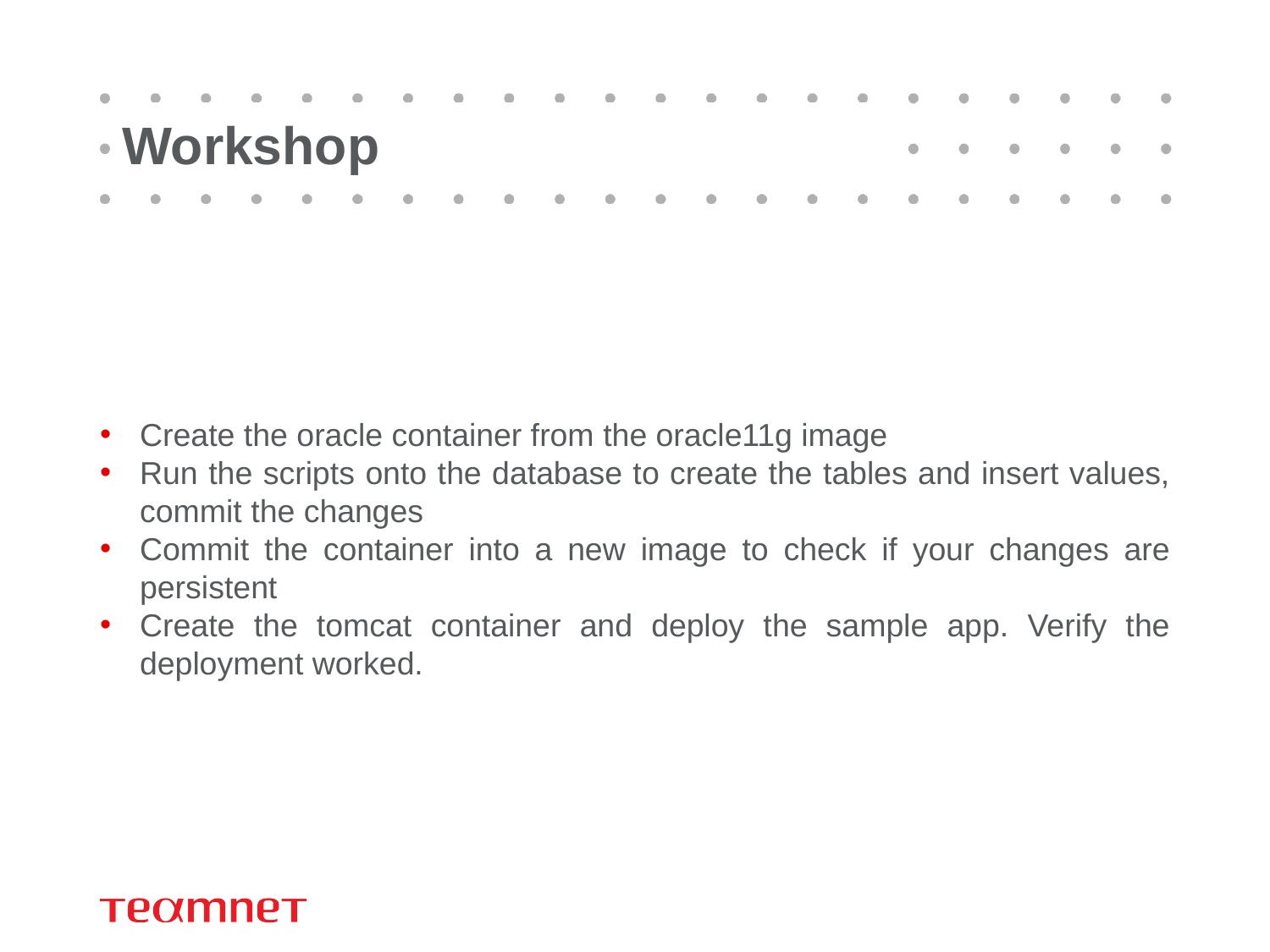

# Workshop
Create the oracle container from the oracle11g image
Run the scripts onto the database to create the tables and insert values, commit the changes
Commit the container into a new image to check if your changes are persistent
Create the tomcat container and deploy the sample app. Verify the deployment worked.